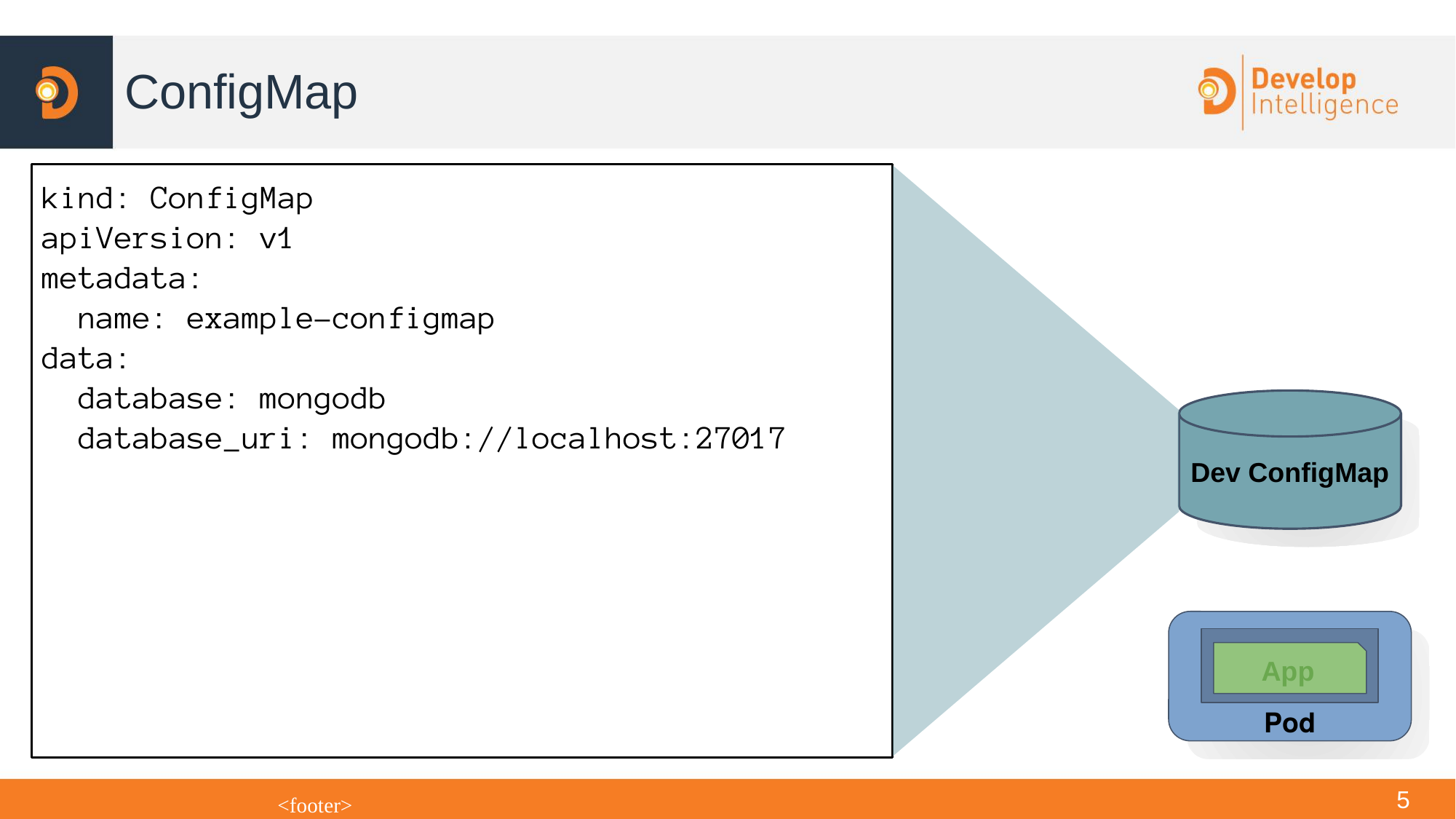

# ConfigMap
kind: ConfigMap
apiVersion: v1
metadata:
  name: example-configmap
data:
  database: mongodb
  database_uri: mongodb://localhost:27017

Dev ConfigMap

App
Pod

5